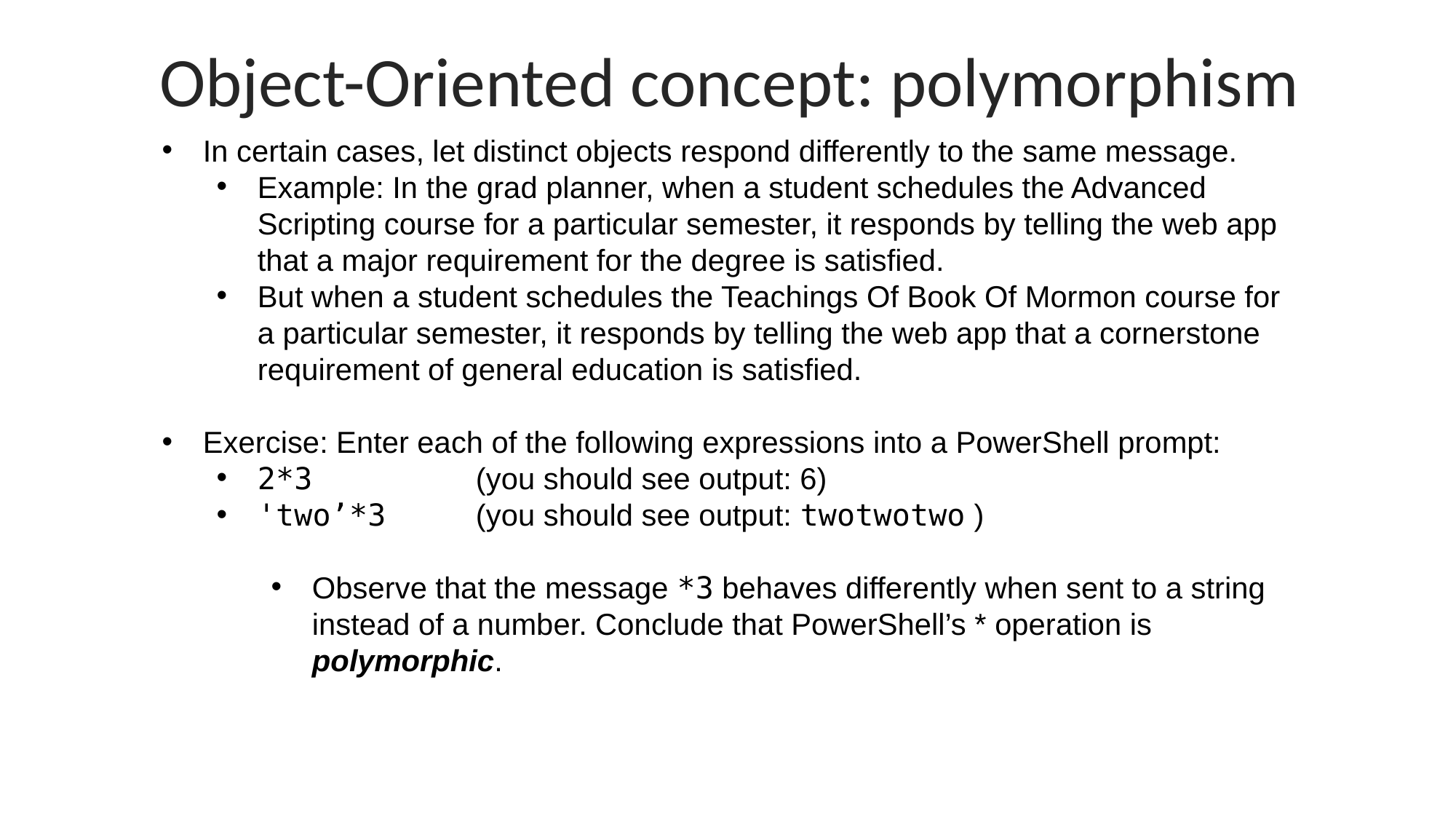

Object-Oriented concept: polymorphism
In certain cases, let distinct objects respond differently to the same message.
Example: In the grad planner, when a student schedules the Advanced Scripting course for a particular semester, it responds by telling the web app that a major requirement for the degree is satisfied.
But when a student schedules the Teachings Of Book Of Mormon course for a particular semester, it responds by telling the web app that a cornerstone requirement of general education is satisfied.

Exercise: Enter each of the following expressions into a PowerShell prompt:
2*3 		(you should see output: 6)
'two’*3 	(you should see output: twotwotwo )

Observe that the message *3 behaves differently when sent to a string instead of a number. Conclude that PowerShell’s * operation is polymorphic.